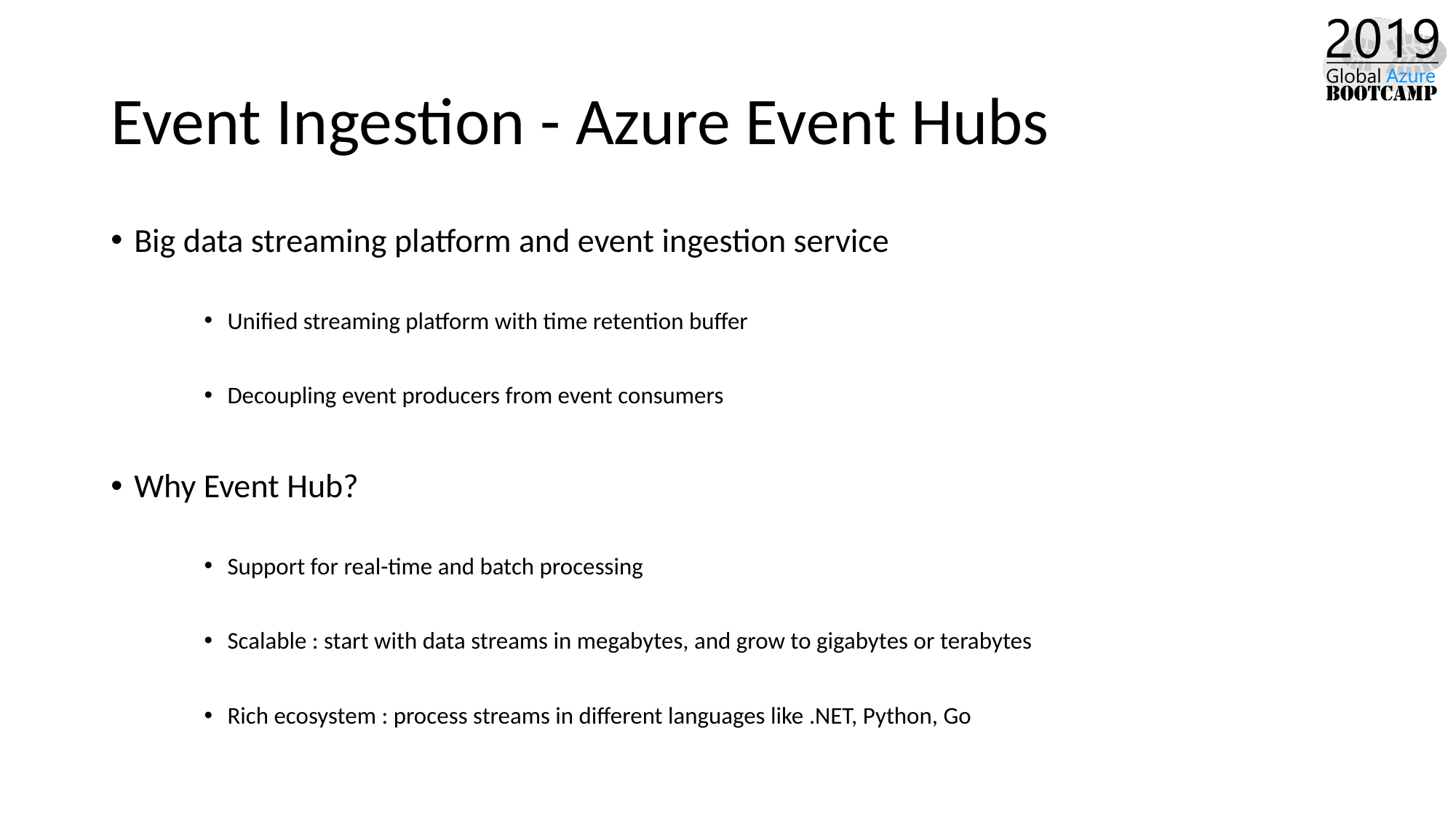

# Event Ingestion - Azure Event Hubs
Big data streaming platform and event ingestion service

Unified streaming platform with time retention buffer

Decoupling event producers from event consumers

Why Event Hub?

Support for real-time and batch processing

Scalable : start with data streams in megabytes, and grow to gigabytes or terabytes

Rich ecosystem : process streams in different languages like .NET, Python, Go